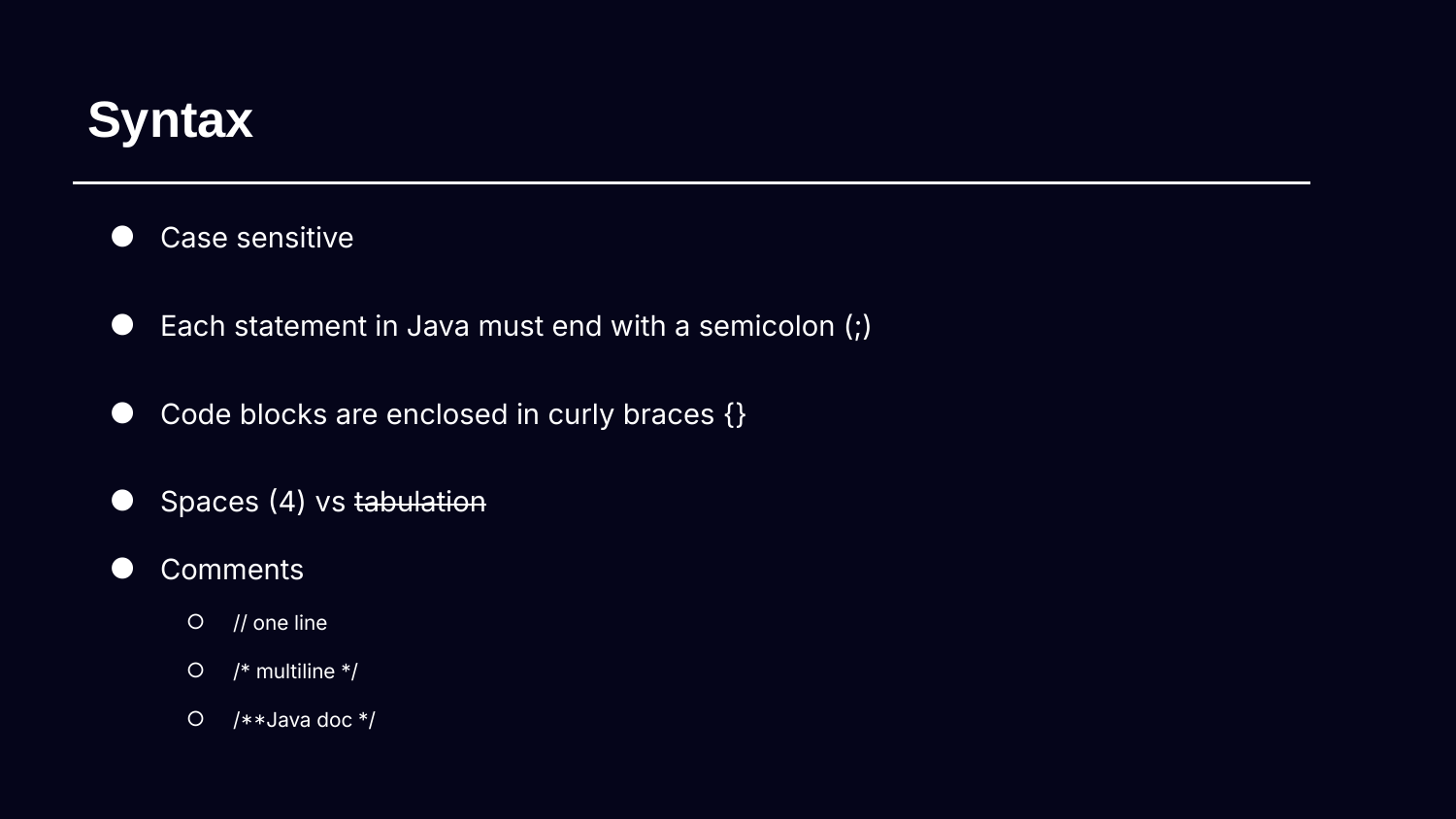

# Syntax
Case sensitive
Each statement in Java must end with a semicolon (;)
Code blocks are enclosed in curly braces {}
Spaces (4) vs tabulation
Comments
// one line
/* multiline */
/**Java doc */